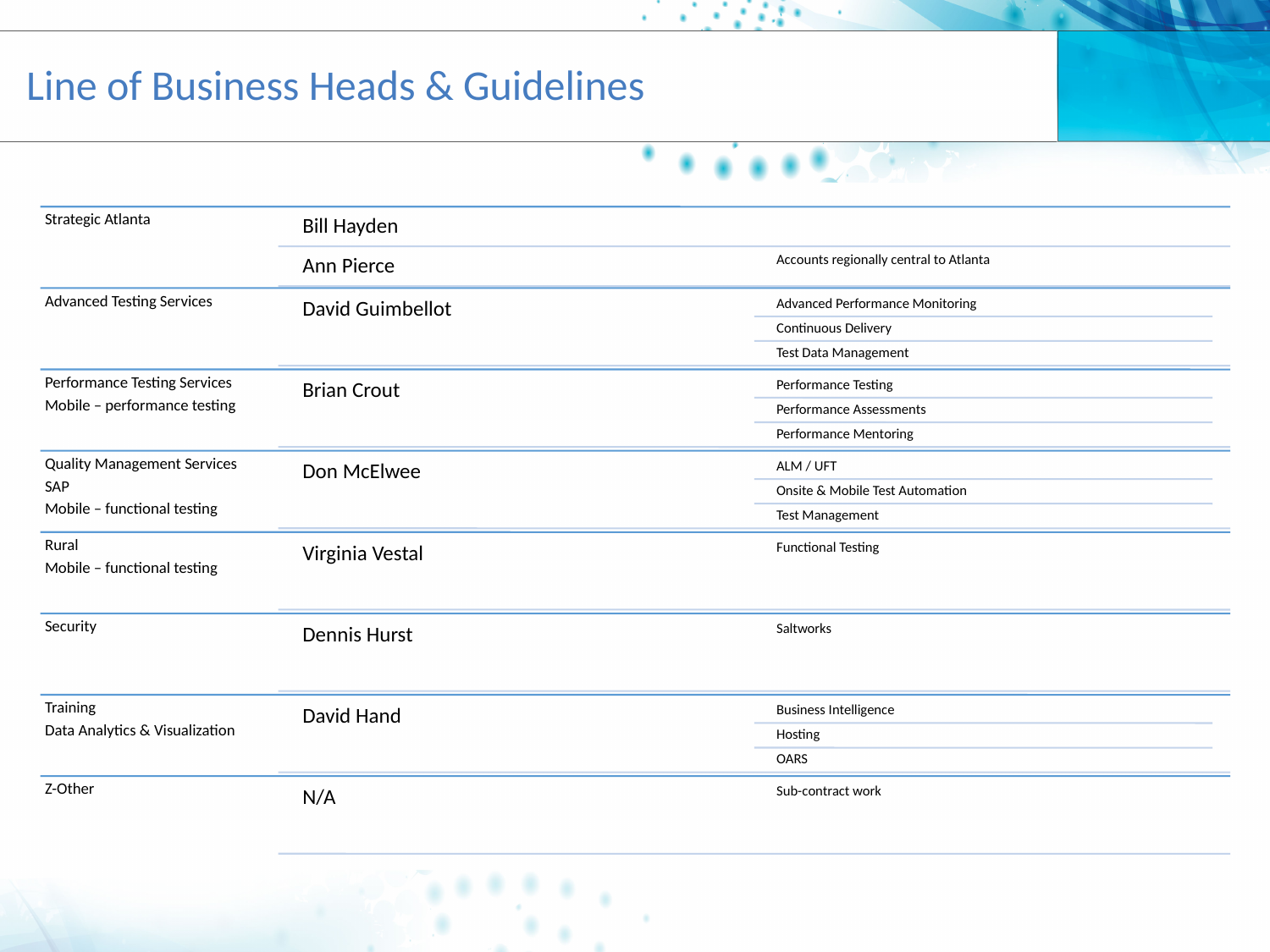

# Line of Business Heads & Guidelines
Strategic Atlanta
Bill Hayden
Ann Pierce
Accounts regionally central to Atlanta
Advanced Testing Services
David Guimbellot
Advanced Performance Monitoring
Continuous Delivery
Test Data Management
Performance Testing Services
Mobile – performance testing
Brian Crout
Performance Testing
Performance Assessments
Performance Mentoring
Quality Management Services
SAP
Mobile – functional testing
Don McElwee
ALM / UFT
Onsite & Mobile Test Automation
Test Management
Rural
Mobile – functional testing
Virginia Vestal
Functional Testing
Security
Dennis Hurst
Saltworks
Training
Data Analytics & Visualization
David Hand
Business Intelligence
Hosting
OARS
Z-Other
N/A
Sub-contract work